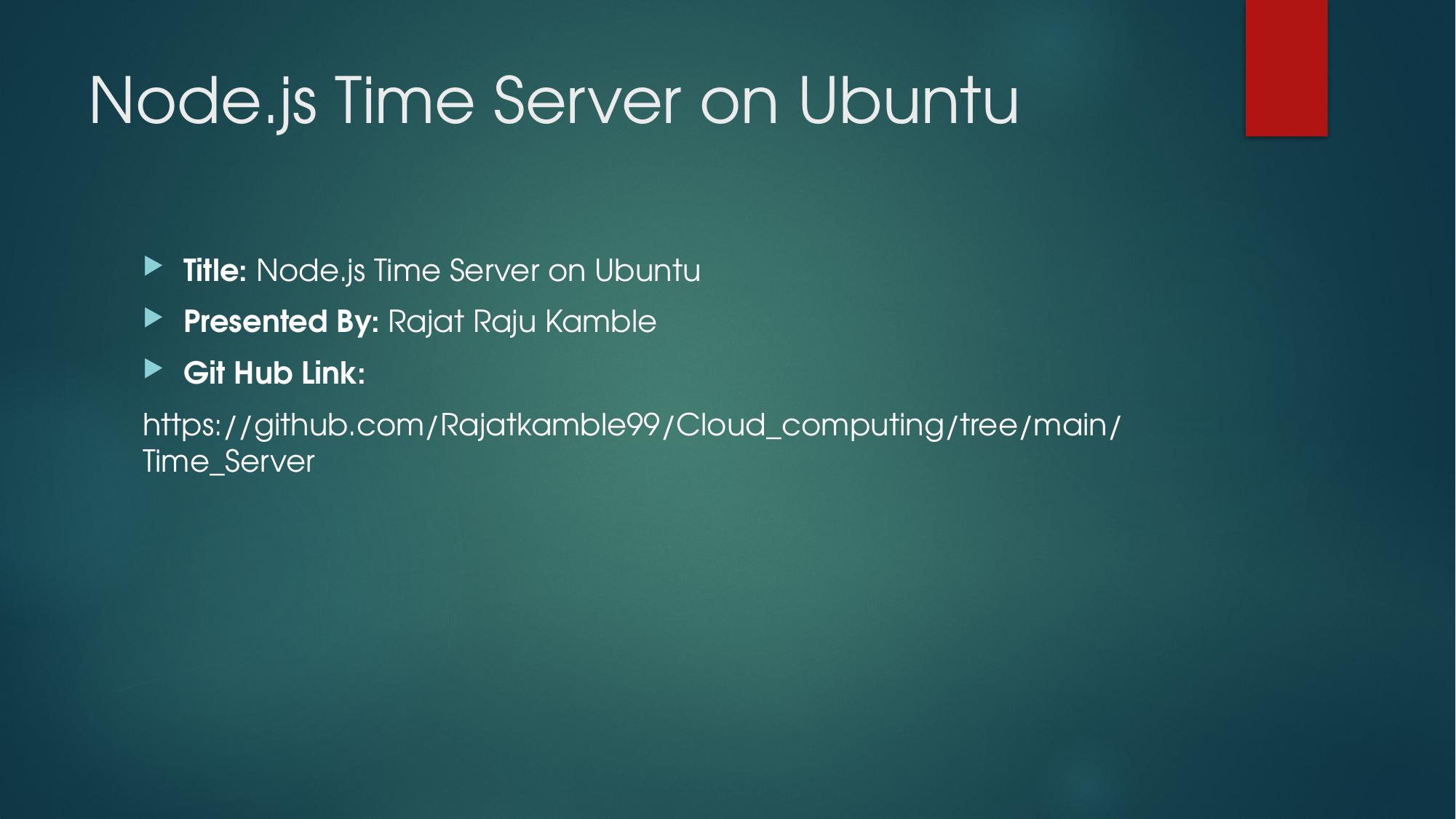

# Node.js Time Server on Ubuntu
Title: Node.js Time Server on Ubuntu
Presented By: Rajat Raju Kamble
Git Hub Link:
https://github.com/Rajatkamble99/Cloud_computing/tree/main/Time_Server